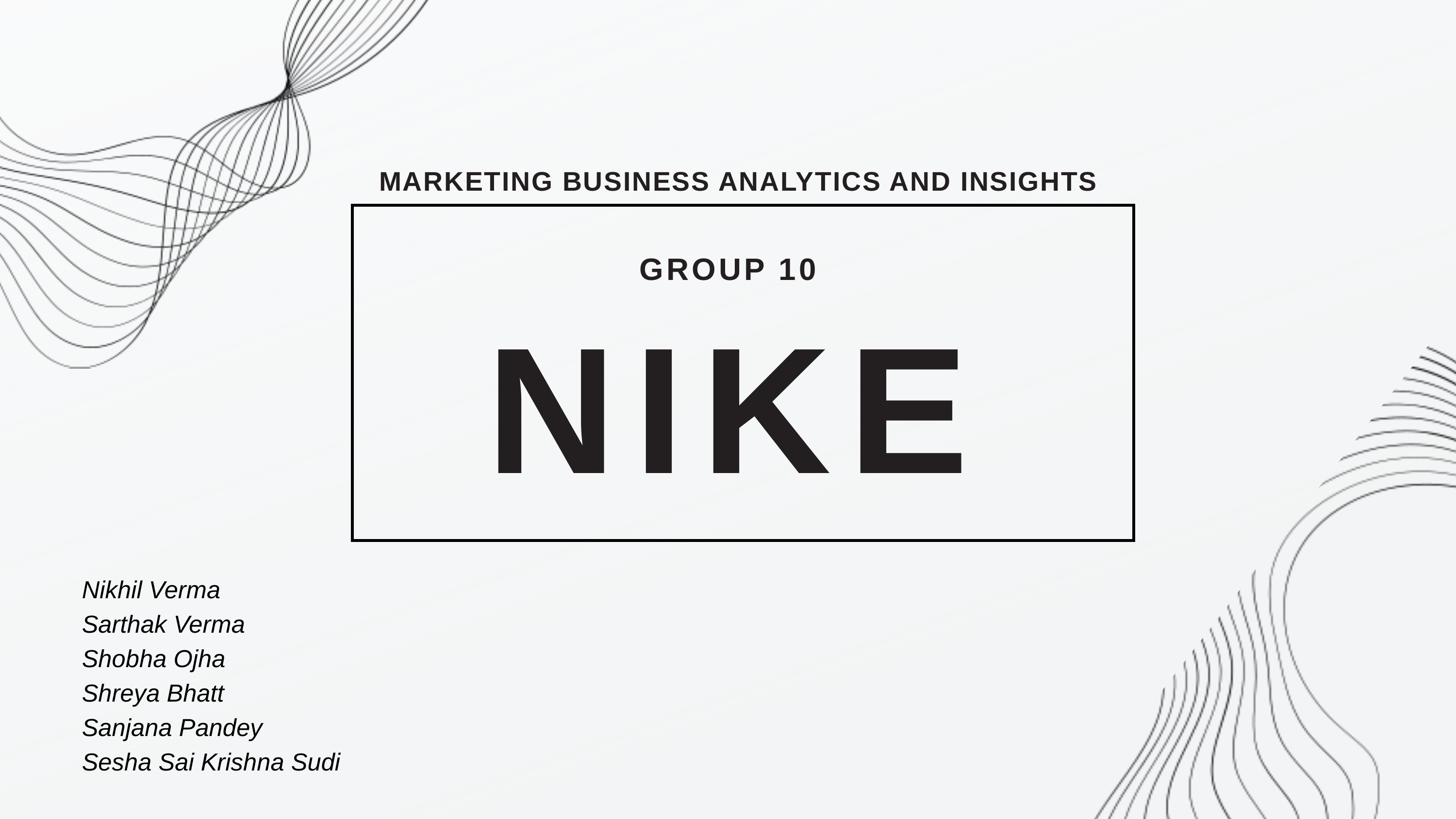

MARKETING BUSINESS ANALYTICS AND INSIGHTS

GROUP 10
NIKE

Nikhil Verma
Sarthak Verma
Shobha Ojha
Shreya Bhatt
Sanjana Pandey
Sesha Sai Krishna Sudi